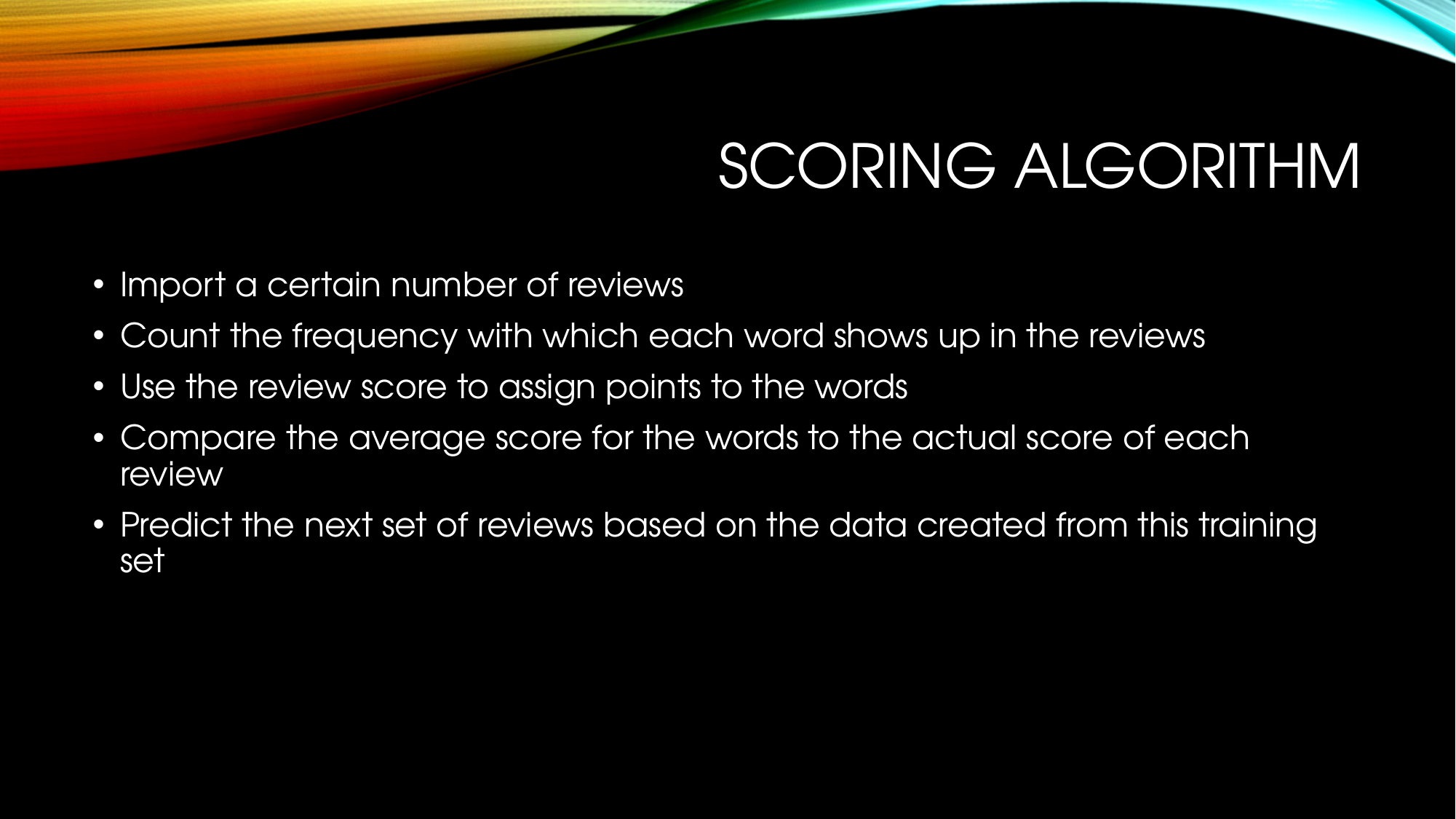

# Scoring Algorithm
Import a certain number of reviews
Count the frequency with which each word shows up in the reviews
Use the review score to assign points to the words
Compare the average score for the words to the actual score of each review
Predict the next set of reviews based on the data created from this training set